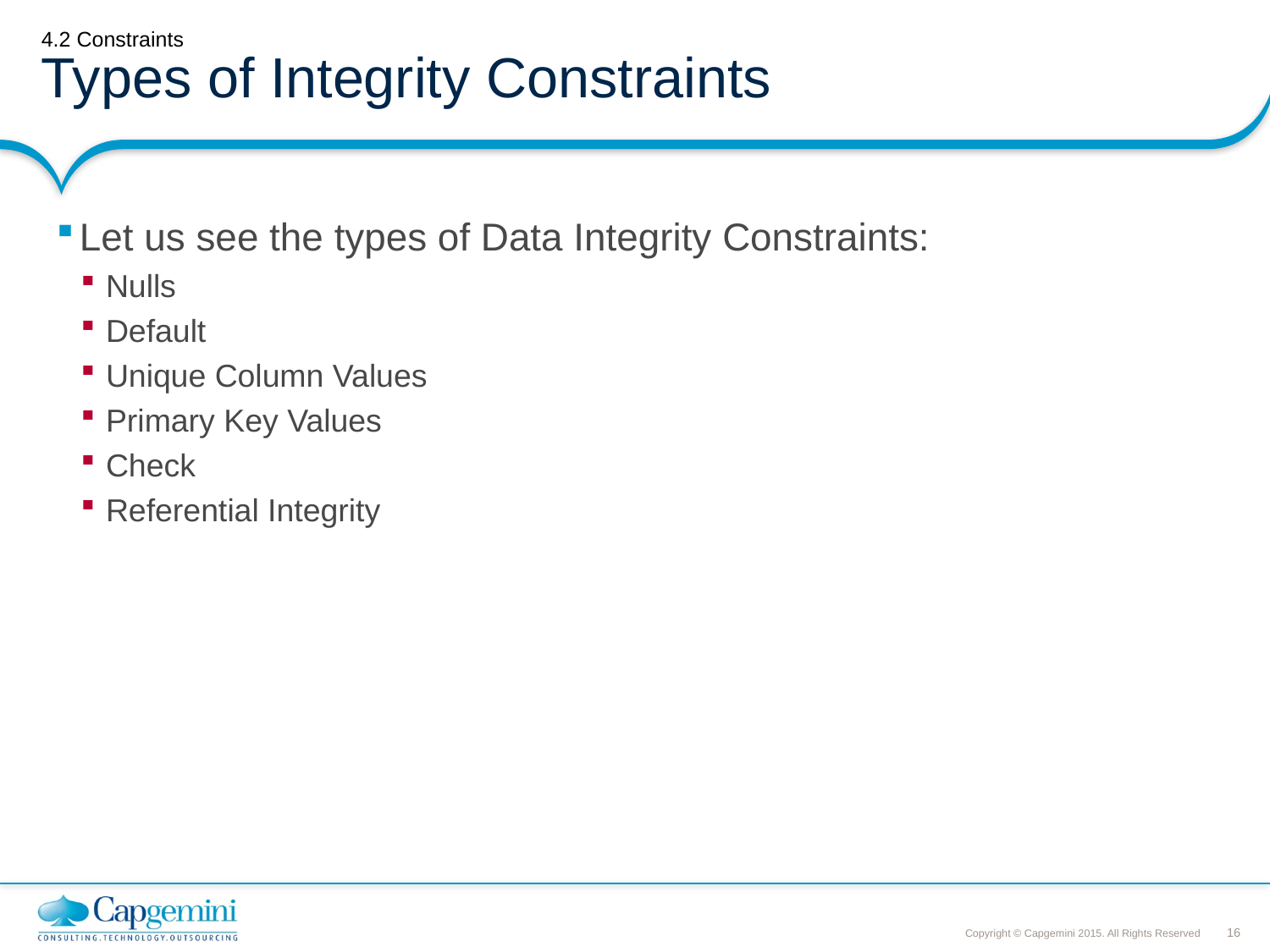

# 4.2 Constraints Types of Integrity Constraints
Let us see the types of Data Integrity Constraints:
Nulls
Default
Unique Column Values
Primary Key Values
Check
Referential Integrity